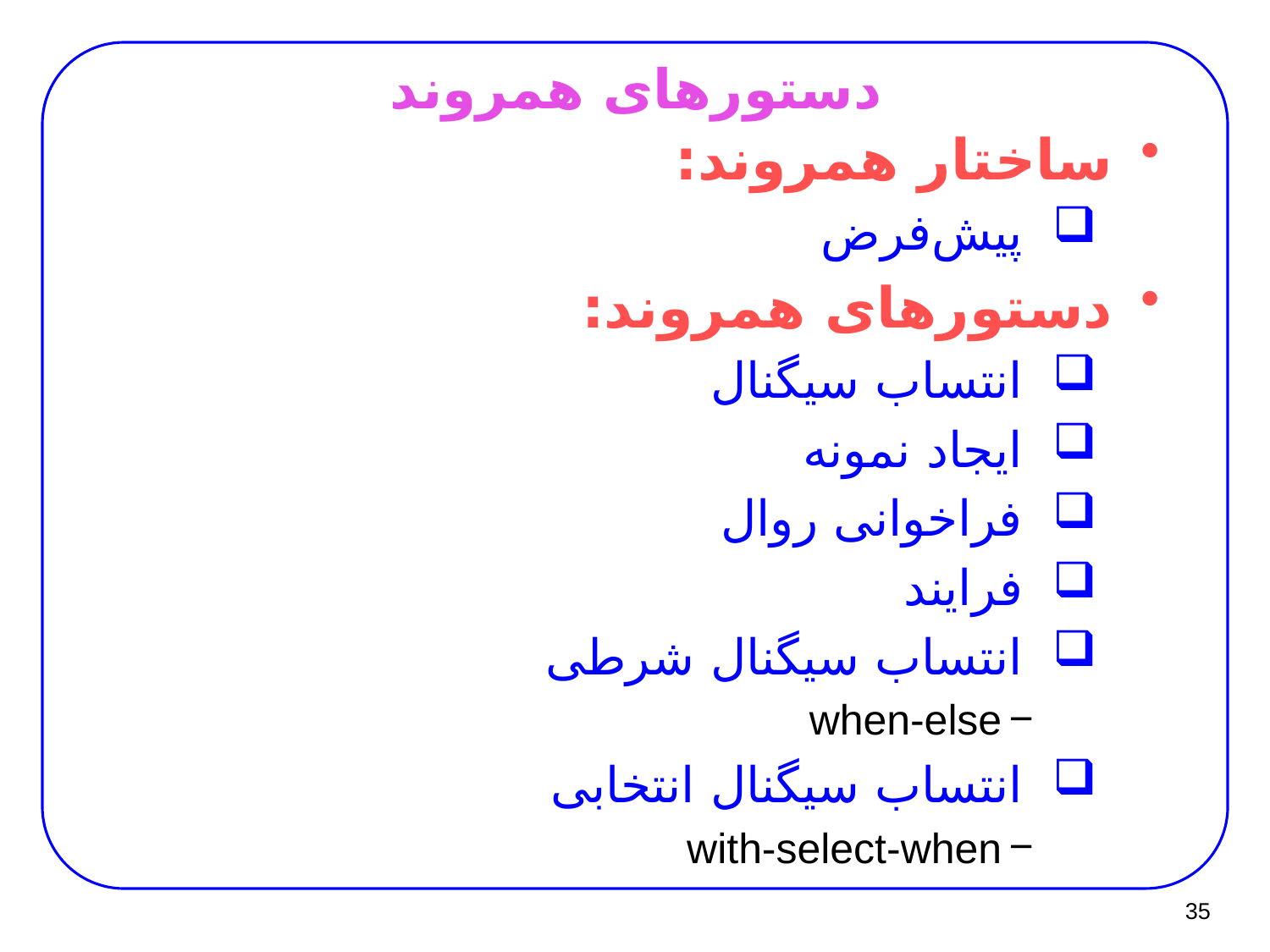

# دستورهای همروند
ساختار همروند:
پیش‌فرض
دستورهای همروند:
انتساب سیگنال
ایجاد نمونه
فراخوانی روال
فرایند
انتساب سیگنال شرطی
when-else
انتساب سیگنال انتخابی
with-select-when
35